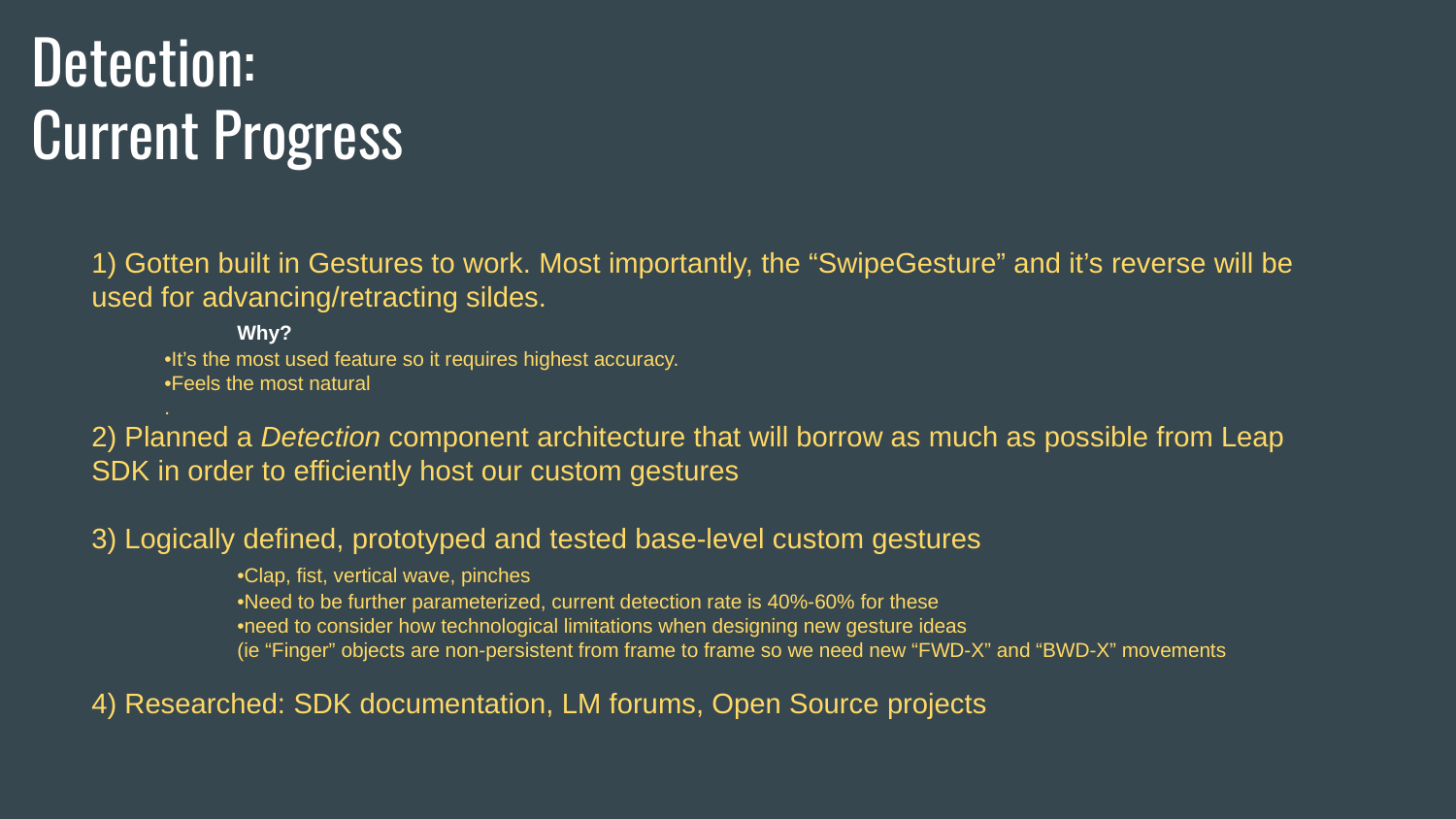

# Detection:
Current Progress

1) Gotten built in Gestures to work. Most importantly, the “SwipeGesture” and it’s reverse will be used for advancing/retracting sildes.
	Why?
•It’s the most used feature so it requires highest accuracy.
•Feels the most natural
.
2) Planned a Detection component architecture that will borrow as much as possible from Leap SDK in order to efficiently host our custom gestures

3) Logically defined, prototyped and tested base-level custom gestures
	•Clap, fist, vertical wave, pinches
	•Need to be further parameterized, current detection rate is 40%-60% for these
	•need to consider how technological limitations when designing new gesture ideas
(ie “Finger” objects are non-persistent from frame to frame so we need new “FWD-X” and “BWD-X” movements

4) Researched: SDK documentation, LM forums, Open Source projects